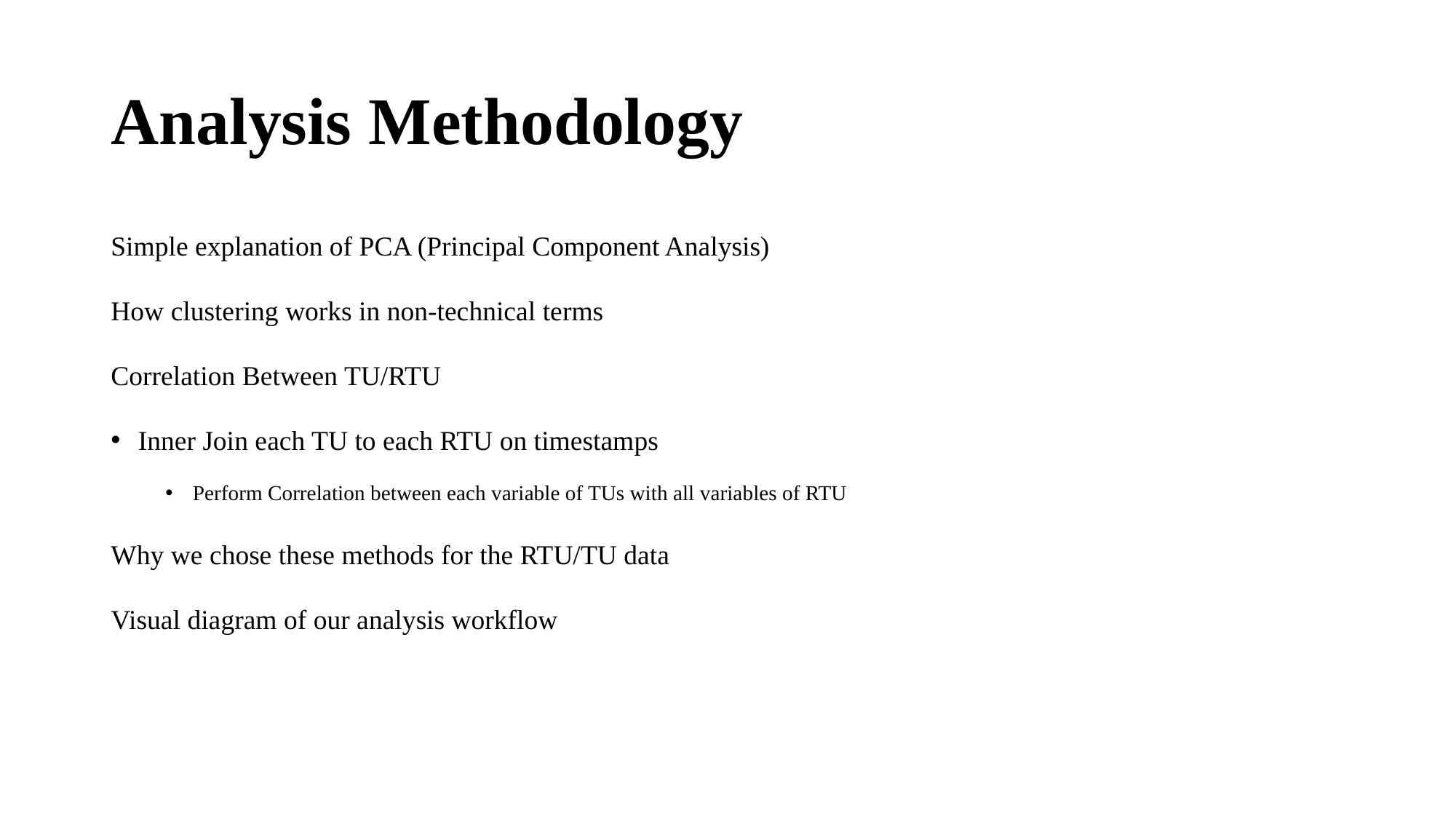

# Analysis Methodology
Simple explanation of PCA (Principal Component Analysis)
How clustering works in non-technical terms
Correlation Between TU/RTU
Inner Join each TU to each RTU on timestamps
Perform Correlation between each variable of TUs with all variables of RTU
Why we chose these methods for the RTU/TU data
Visual diagram of our analysis workflow